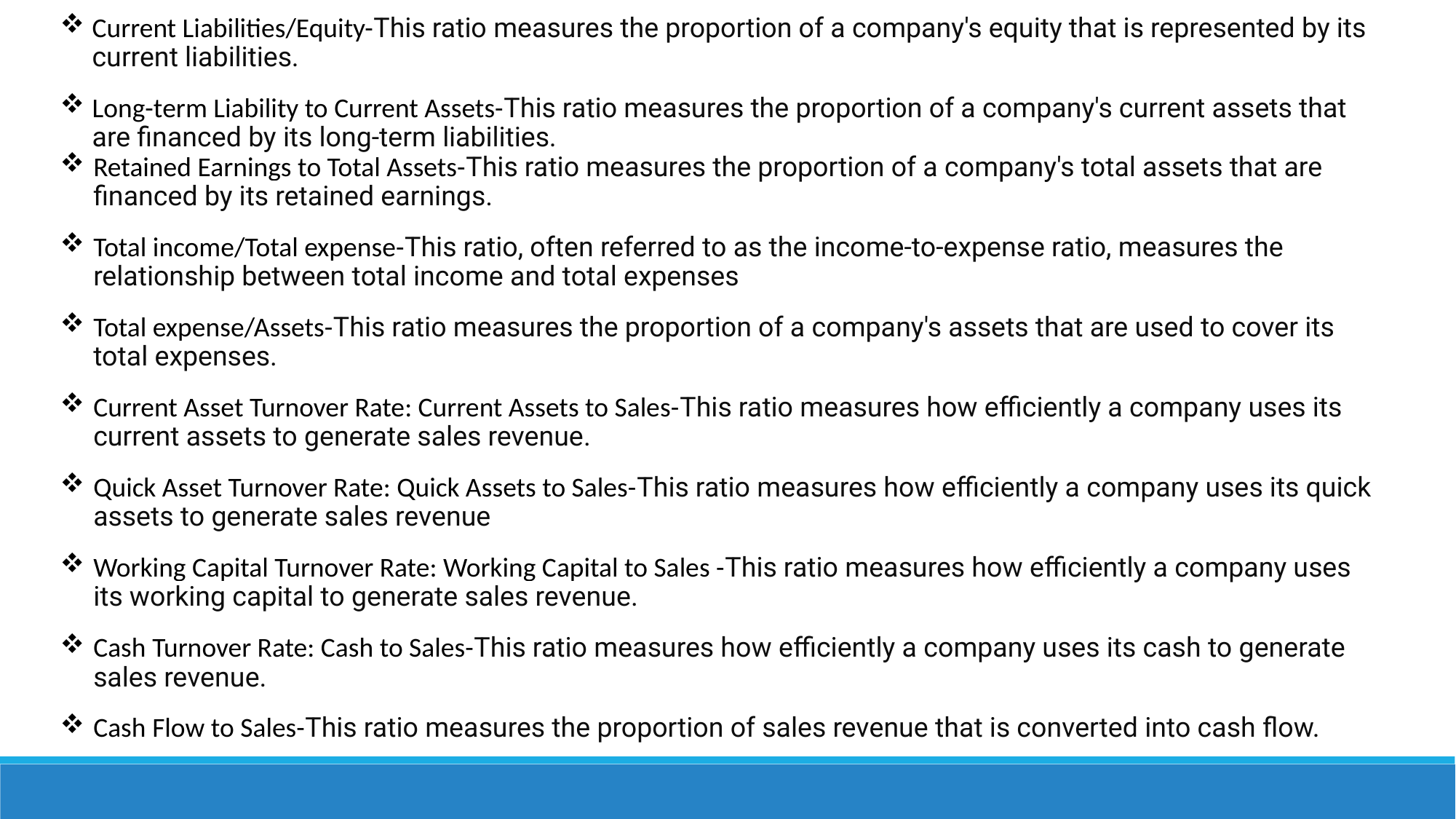

Current Liabilities/Equity-This ratio measures the proportion of a company's equity that is represented by its current liabilities.
Long-term Liability to Current Assets-This ratio measures the proportion of a company's current assets that are financed by its long-term liabilities.
Retained Earnings to Total Assets-This ratio measures the proportion of a company's total assets that are financed by its retained earnings.
Total income/Total expense-This ratio, often referred to as the income-to-expense ratio, measures the relationship between total income and total expenses
Total expense/Assets-This ratio measures the proportion of a company's assets that are used to cover its total expenses.
Current Asset Turnover Rate: Current Assets to Sales-This ratio measures how efficiently a company uses its current assets to generate sales revenue.
Quick Asset Turnover Rate: Quick Assets to Sales-This ratio measures how efficiently a company uses its quick assets to generate sales revenue
Working Capital Turnover Rate: Working Capital to Sales -This ratio measures how efficiently a company uses its working capital to generate sales revenue.
Cash Turnover Rate: Cash to Sales-This ratio measures how efficiently a company uses its cash to generate sales revenue.
Cash Flow to Sales-This ratio measures the proportion of sales revenue that is converted into cash flow.